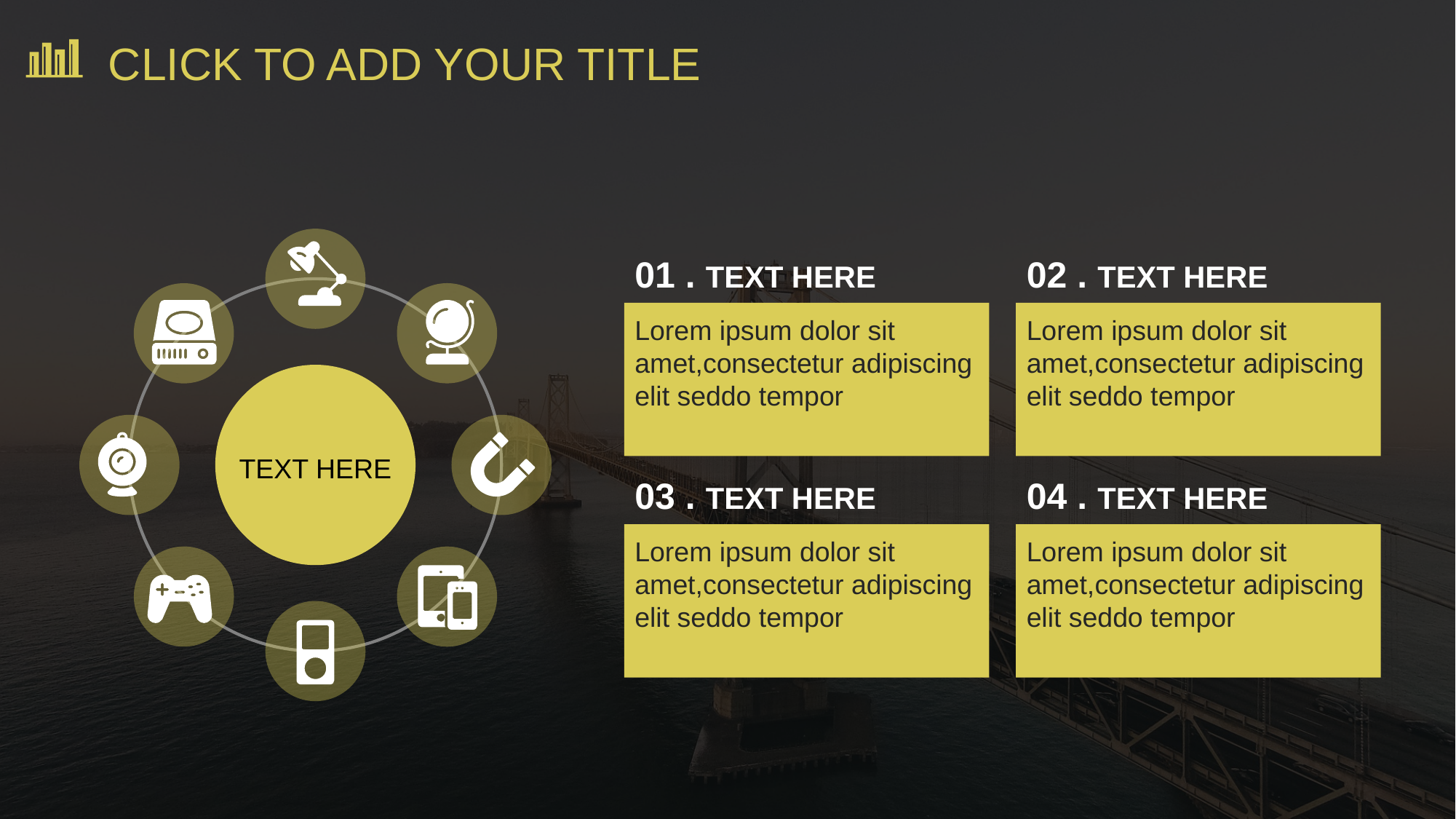

CLICK TO ADD YOUR TITLE

01 . TEXT HERE
02 . TEXT HERE

Lorem ipsum dolor sit amet,consectetur adipiscing elit seddo tempor
Lorem ipsum dolor sit amet,consectetur adipiscing elit seddo tempor

TEXT HERE
03 . TEXT HERE
04 . TEXT HERE

Lorem ipsum dolor sit amet,consectetur adipiscing elit seddo tempor
Lorem ipsum dolor sit amet,consectetur adipiscing elit seddo tempor